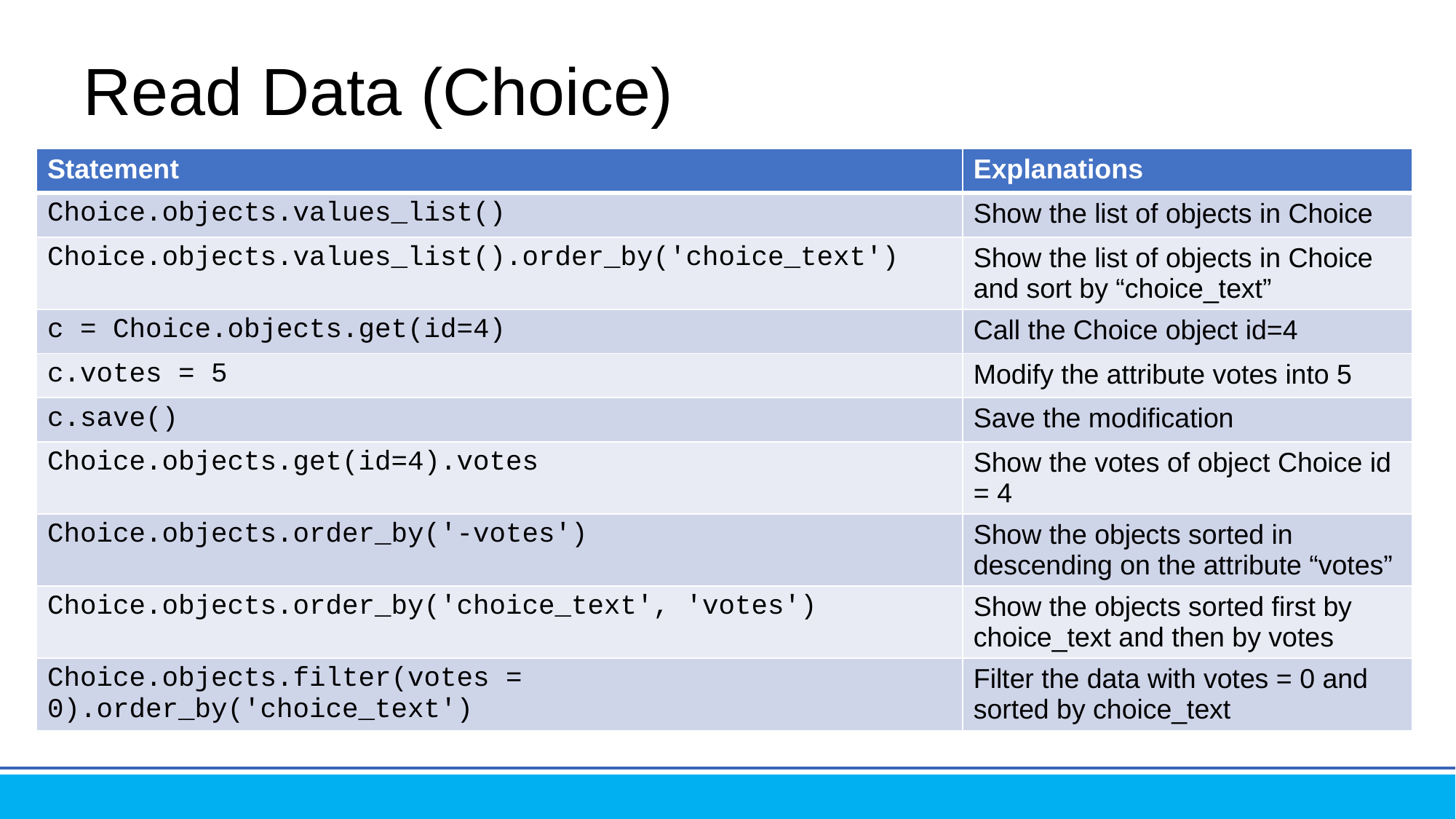

# Read Data (Choice)
| Statement | Explanations |
| --- | --- |
| Choice.objects.values\_list() | Show the list of objects in Choice |
| Choice.objects.values\_list().order\_by('choice\_text') | Show the list of objects in Choice and sort by “choice\_text” |
| c = Choice.objects.get(id=4) | Call the Choice object id=4 |
| c.votes = 5 | Modify the attribute votes into 5 |
| c.save() | Save the modification |
| Choice.objects.get(id=4).votes | Show the votes of object Choice id = 4 |
| Choice.objects.order\_by('-votes') | Show the objects sorted in descending on the attribute “votes” |
| Choice.objects.order\_by('choice\_text', 'votes') | Show the objects sorted first by choice\_text and then by votes |
| Choice.objects.filter(votes = 0).order\_by('choice\_text') | Filter the data with votes = 0 and sorted by choice\_text |